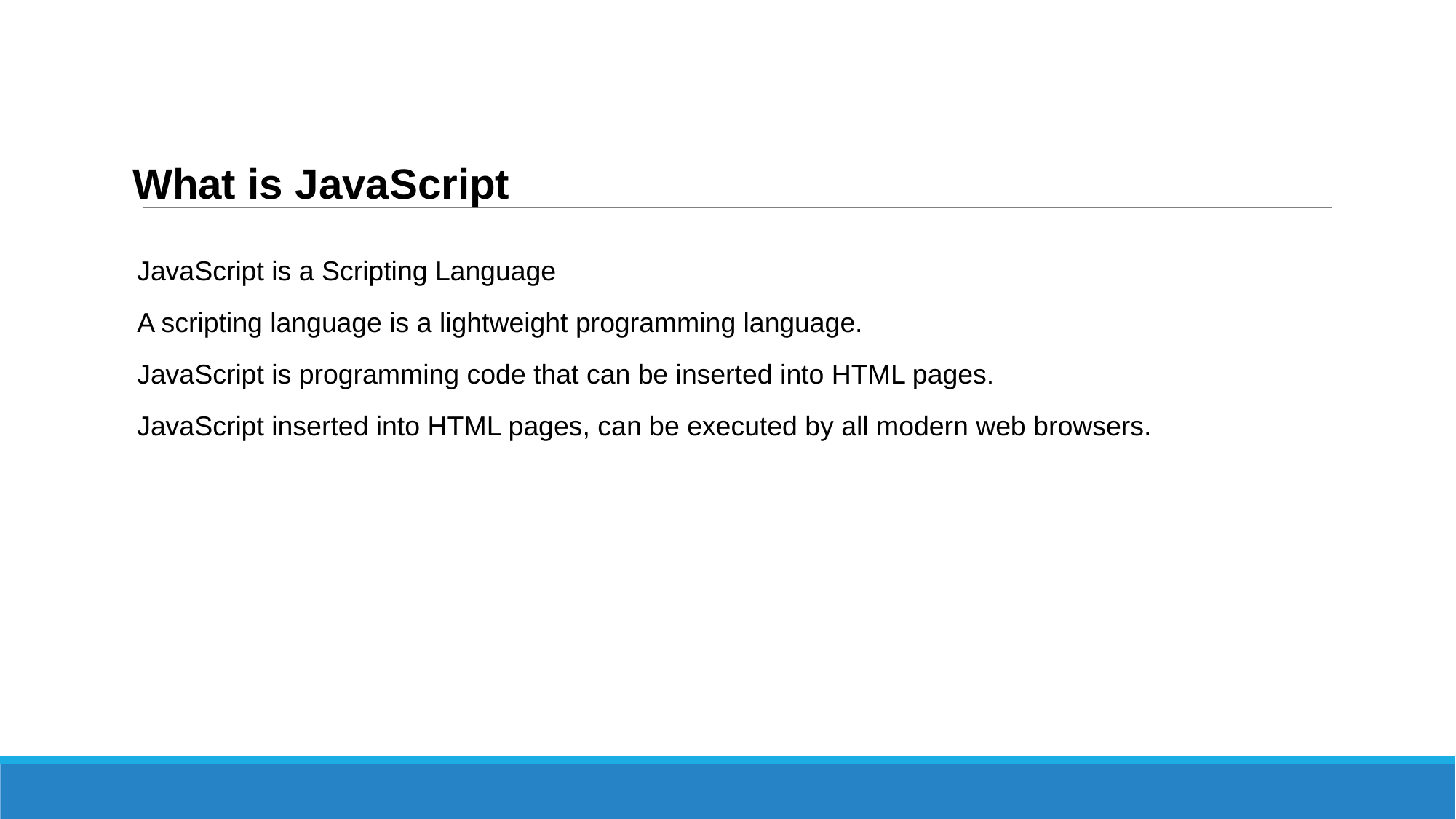

# What is JavaScript
JavaScript is a Scripting Language
A scripting language is a lightweight programming language.
JavaScript is programming code that can be inserted into HTML pages.
JavaScript inserted into HTML pages, can be executed by all modern web browsers.